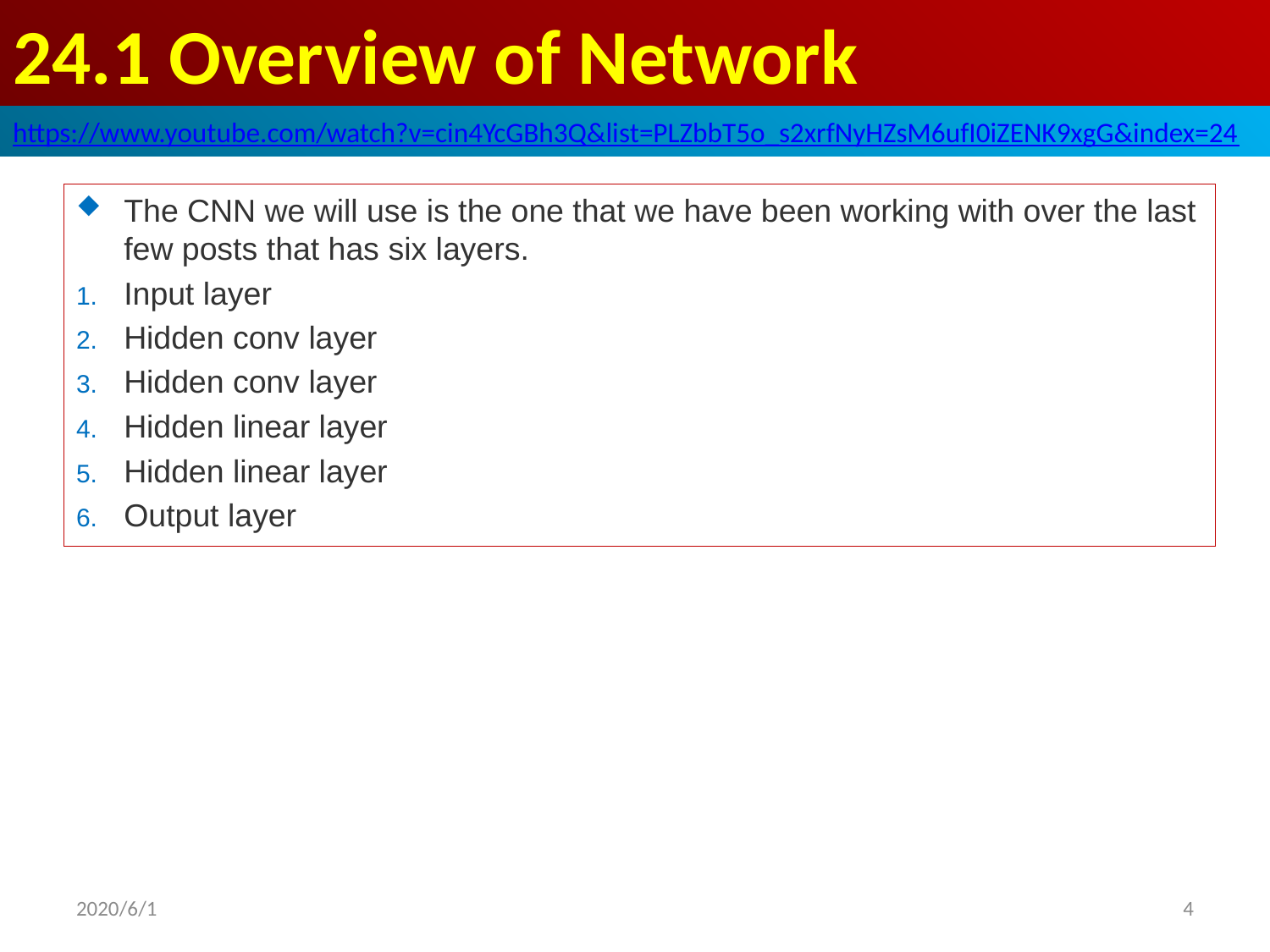

# 24.1 Overview of Network
https://www.youtube.com/watch?v=cin4YcGBh3Q&list=PLZbbT5o_s2xrfNyHZsM6ufI0iZENK9xgG&index=24
The CNN we will use is the one that we have been working with over the last few posts that has six layers.
Input layer
Hidden conv layer
Hidden conv layer
Hidden linear layer
Hidden linear layer
Output layer
2020/6/1
4